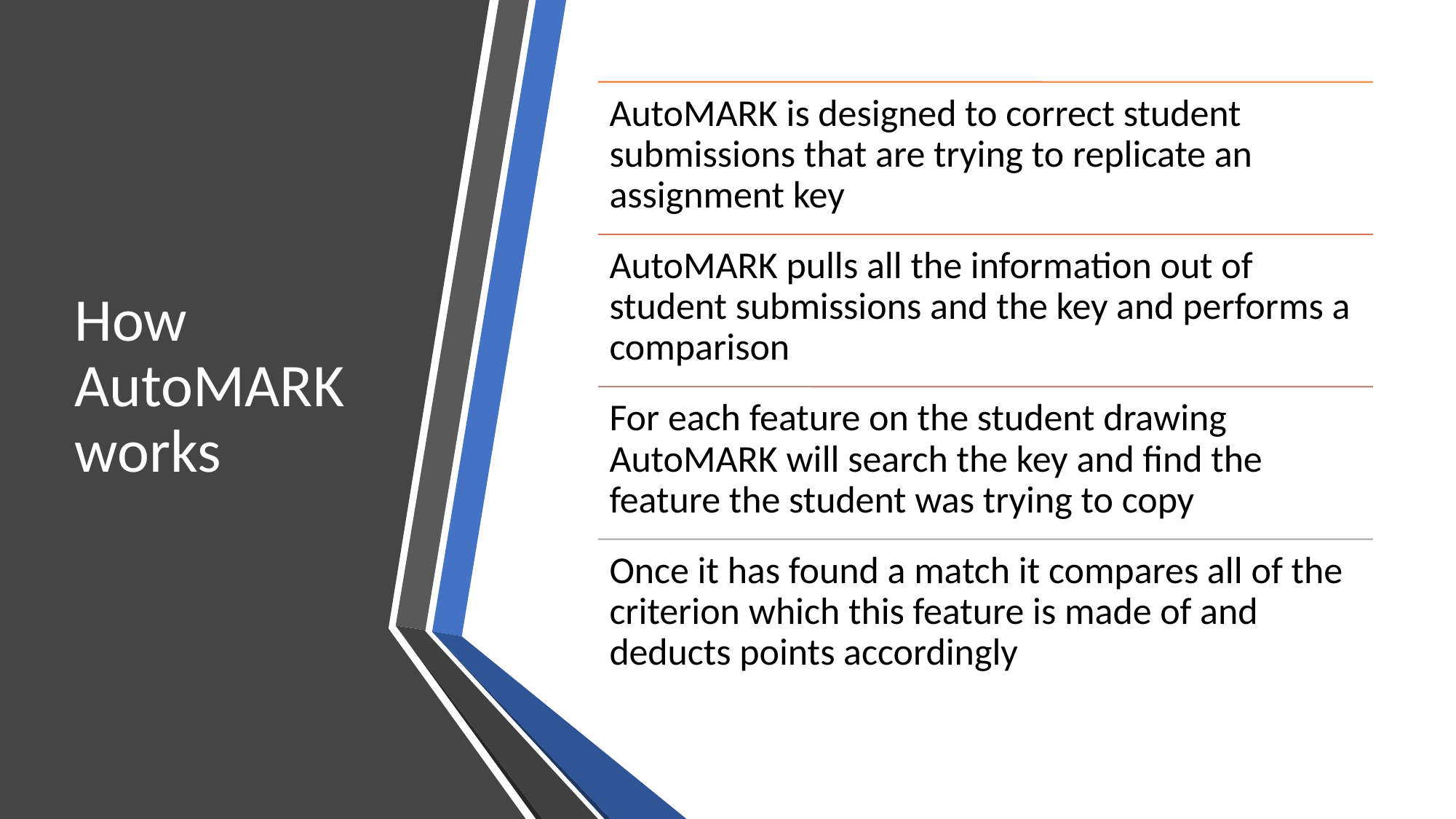

# How AutoMARK works
AutoMARK is designed to correct student submissions that are trying to replicate an assignment key
AutoMARK pulls all the information out of student submissions and the key and performs a comparison
For each feature on the student drawing AutoMARK will search the key and find the feature the student was trying to copy
Once it has found a match it compares all of the criterion which this feature is made of and deducts points accordingly